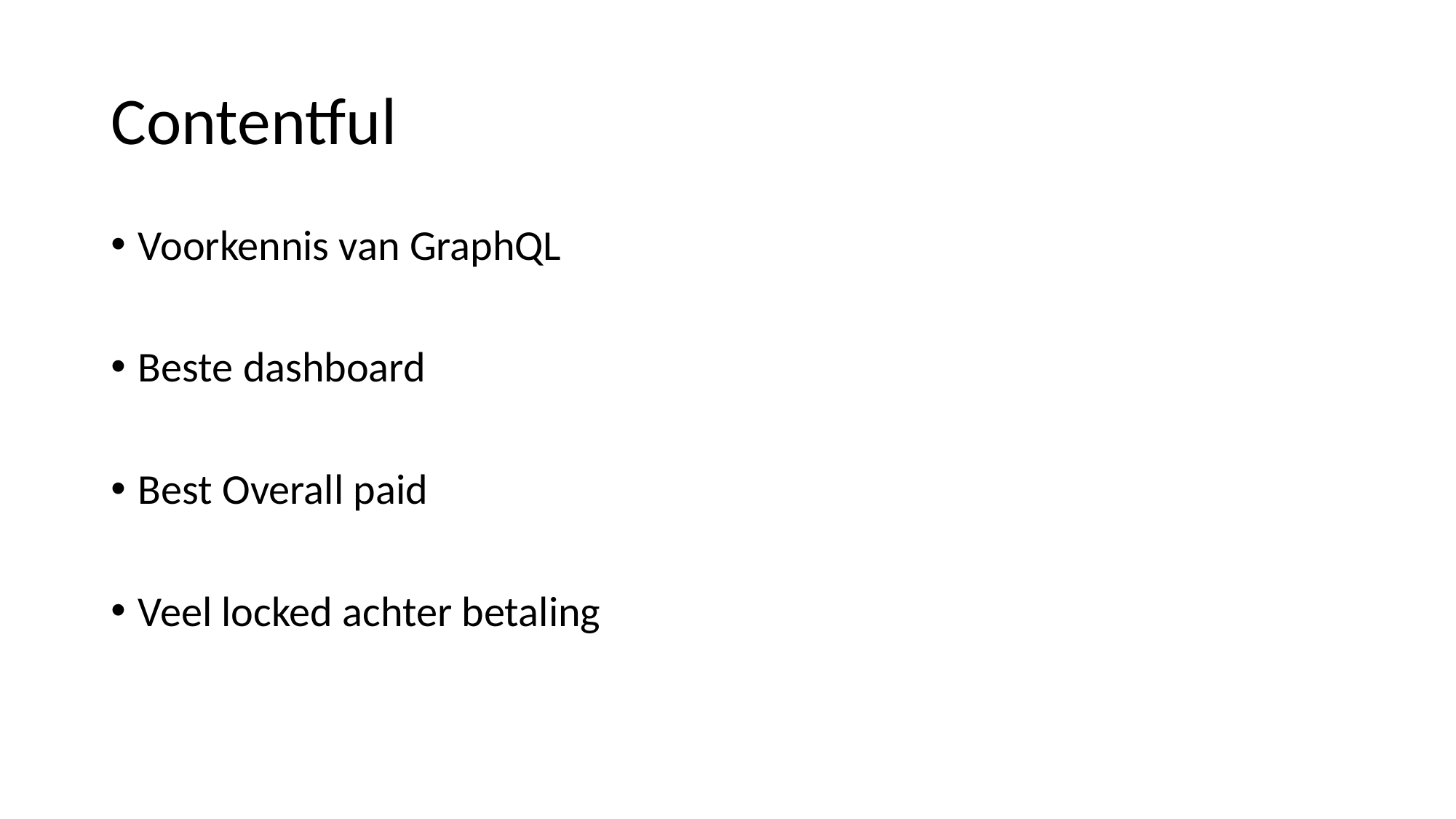

# Contentful
Voorkennis van GraphQL

Beste dashboard

Best Overall paid

Veel locked achter betaling